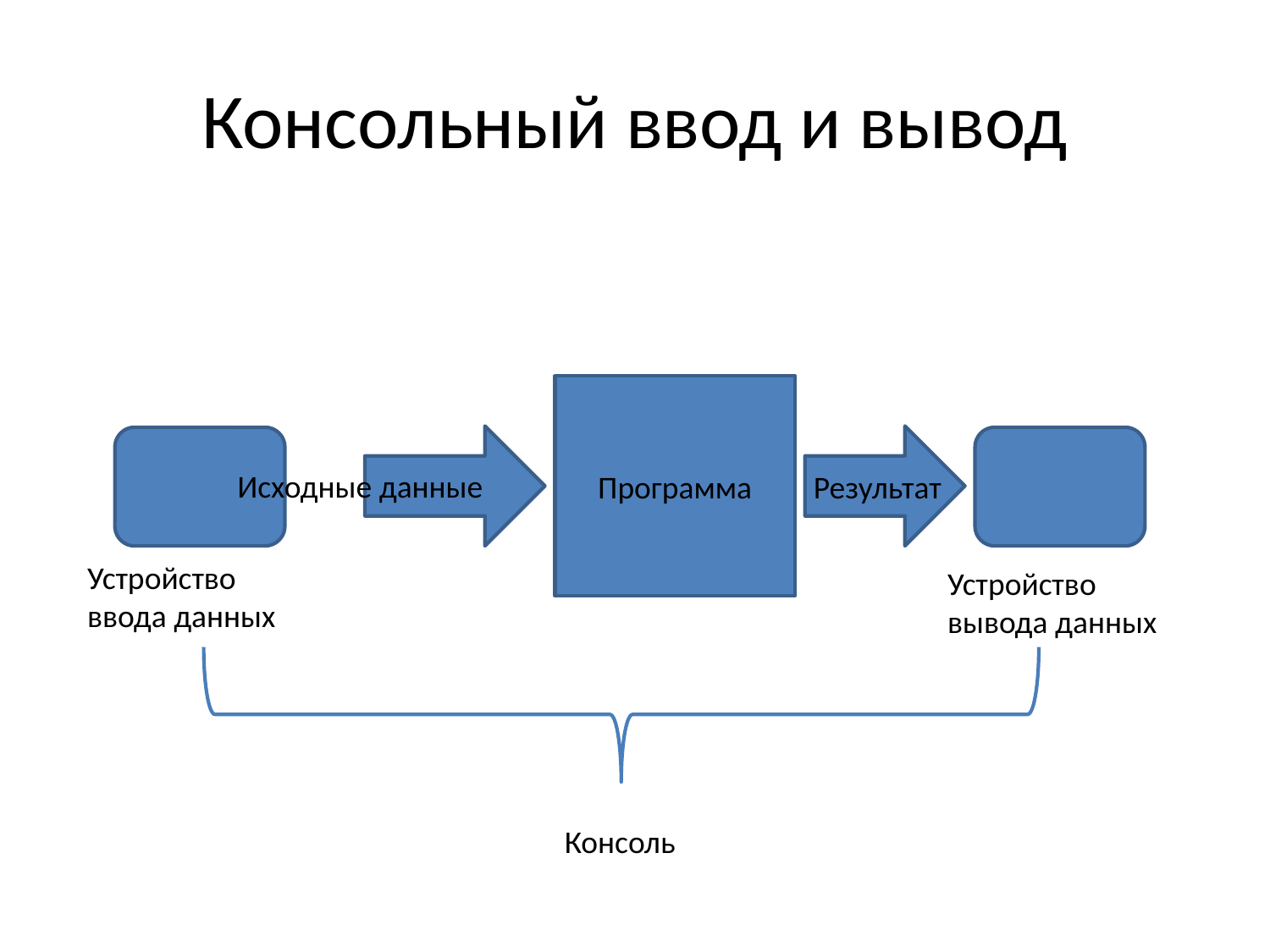

# Консольный ввод и вывод

Программа

Исходные данные
Результат
Устройство ввода данных
Устройство вывода данных
Консоль